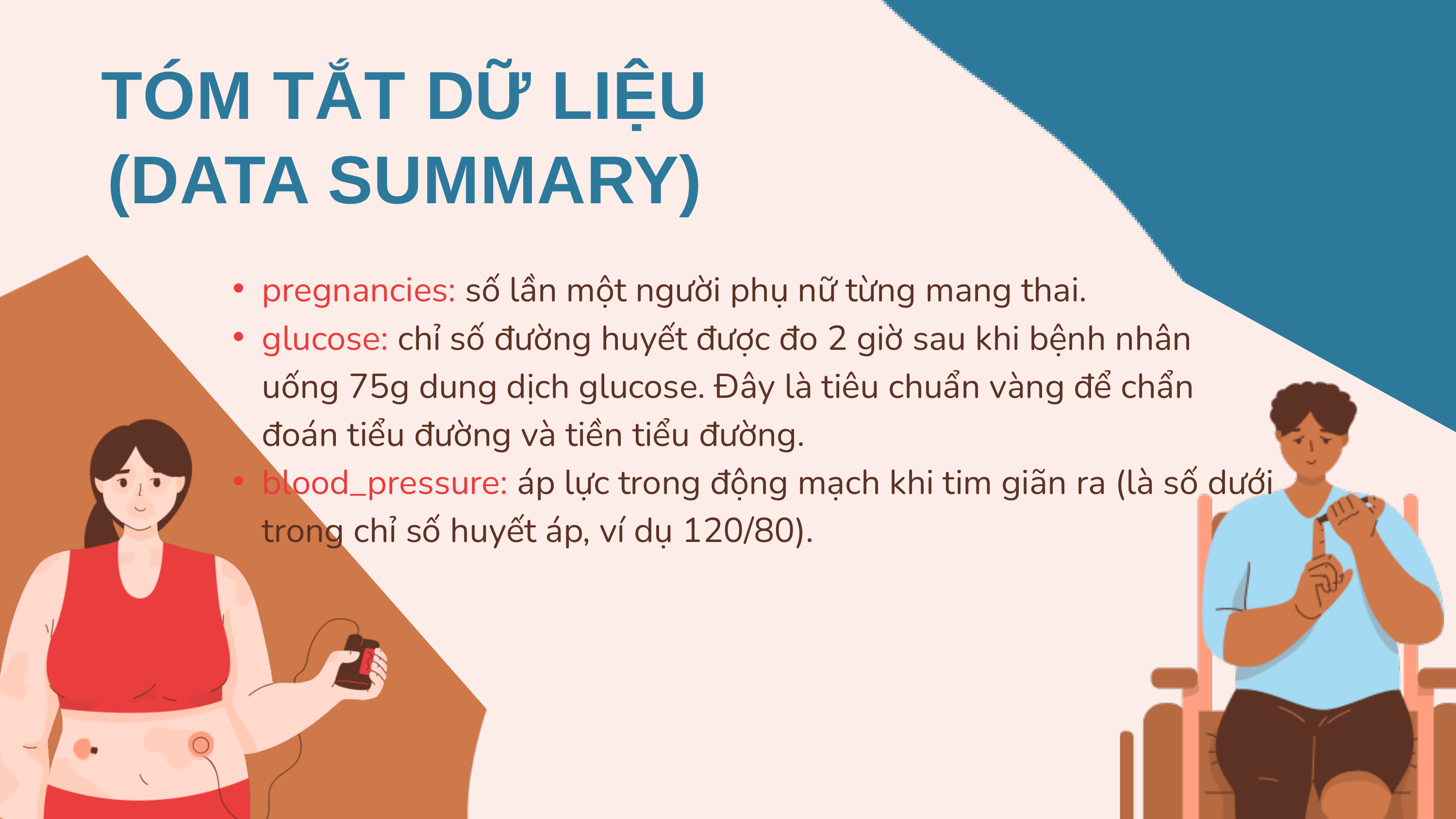

TÓM TẮT DỮ LIỆU (DATA SUMMARY)
pregnancies: số lần một người phụ nữ từng mang thai.
glucose: chỉ số đường huyết được đo 2 giờ sau khi bệnh nhân uống 75g dung dịch glucose. Đây là tiêu chuẩn vàng để chẩn đoán tiểu đường và tiền tiểu đường.
blood_pressure: áp lực trong động mạch khi tim giãn ra (là số dưới trong chỉ số huyết áp, ví dụ 120/80).